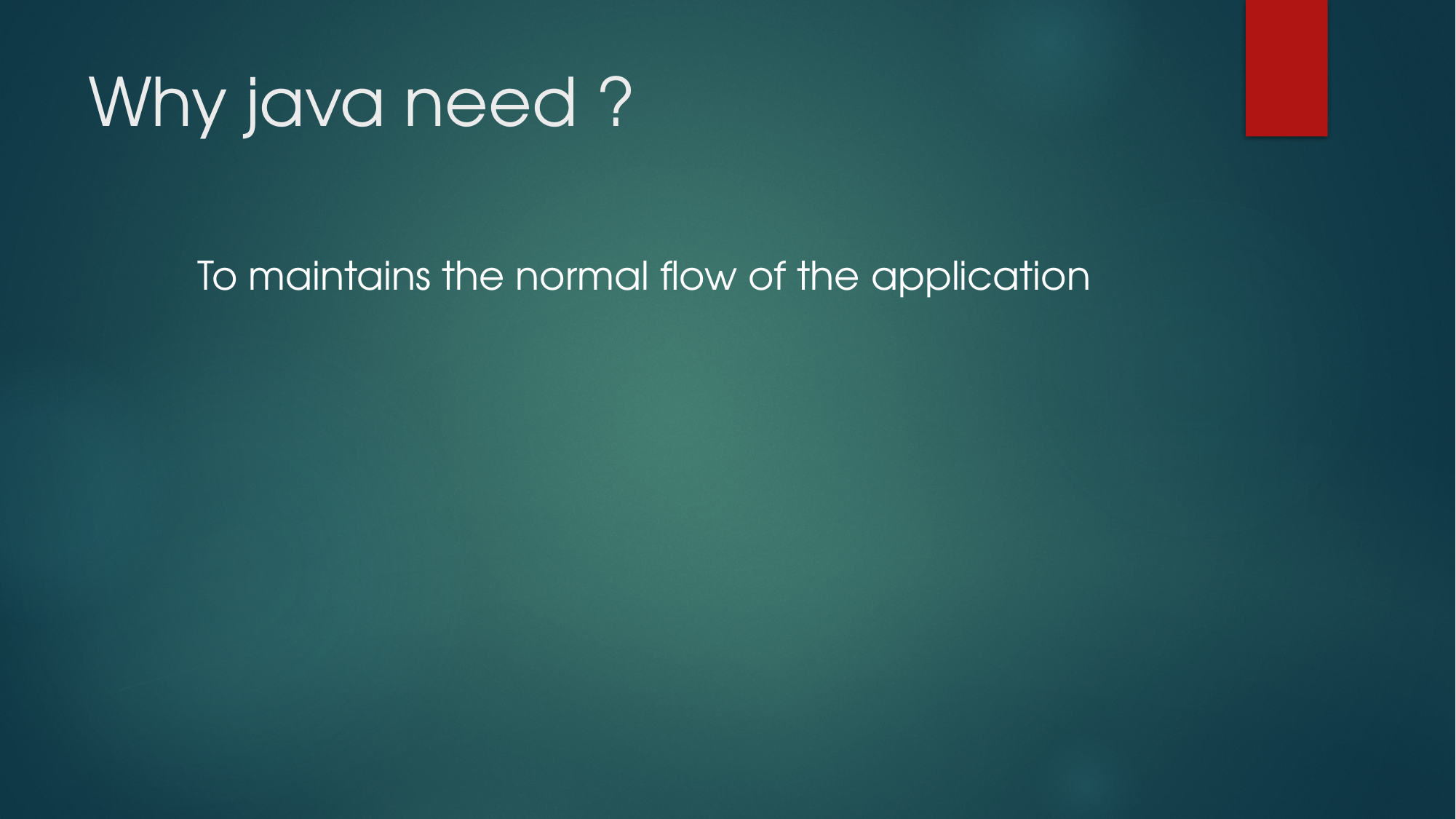

# Why java need ?
To maintains the normal flow of the application